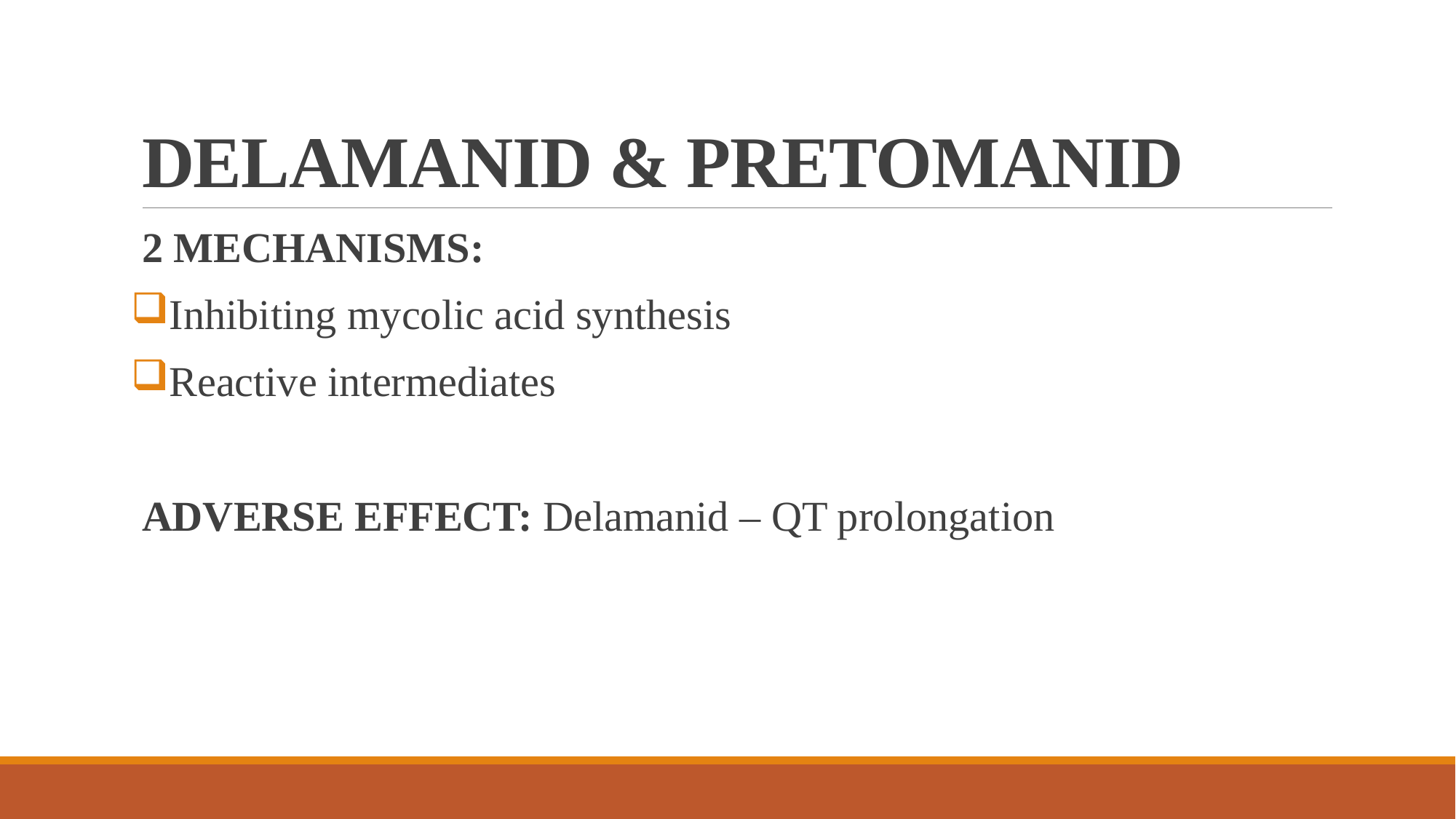

# DELAMANID & PRETOMANID
2 MECHANISMS:
Inhibiting mycolic acid synthesis
Reactive intermediates

ADVERSE EFFECT: Delamanid – QT prolongation